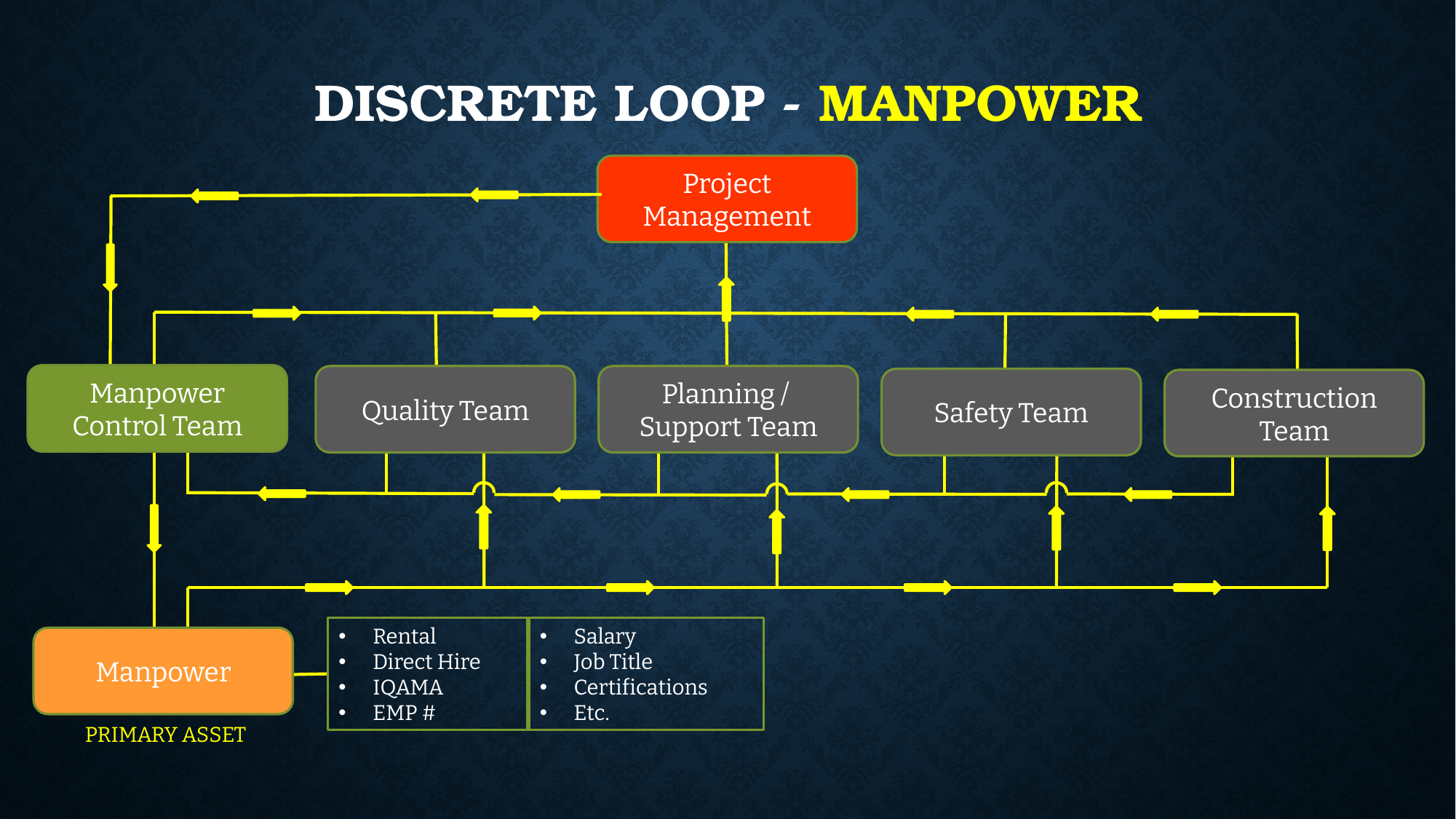

# DISCRETE LOOP - MANPOWER
Project Management

Manpower Control Team
Quality Team
Planning /
Support Team
Safety Team
Construction Team

Rental
Direct Hire
IQAMA
EMP #
Salary
Job Title
Certifications
Etc.
Manpower
PRIMARY ASSET